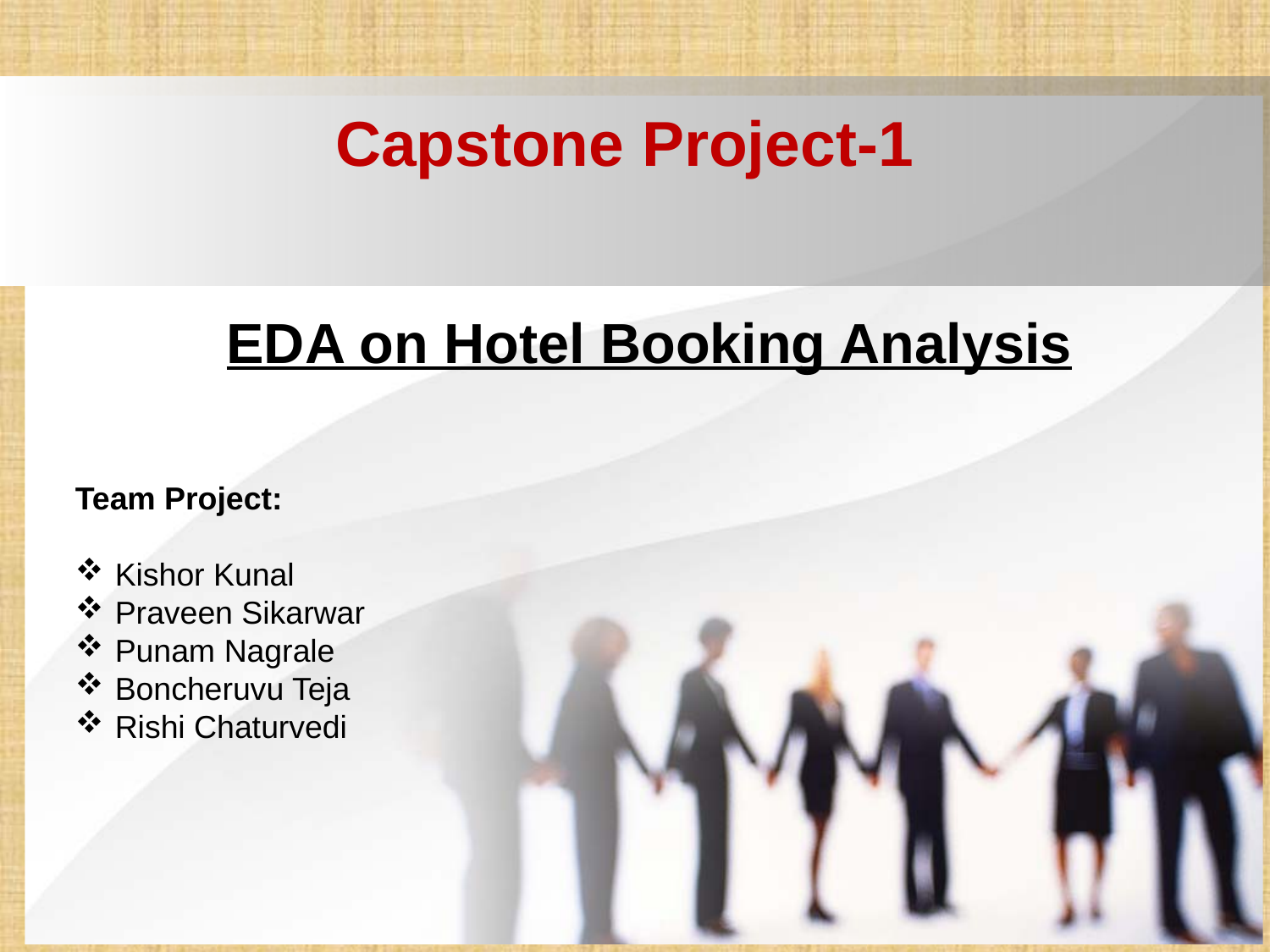

# Capstone Project-1
EDA on Hotel Booking Analysis
Team Project:

Kishor Kunal
Praveen Sikarwar
Punam Nagrale
Boncheruvu Teja
Rishi Chaturvedi